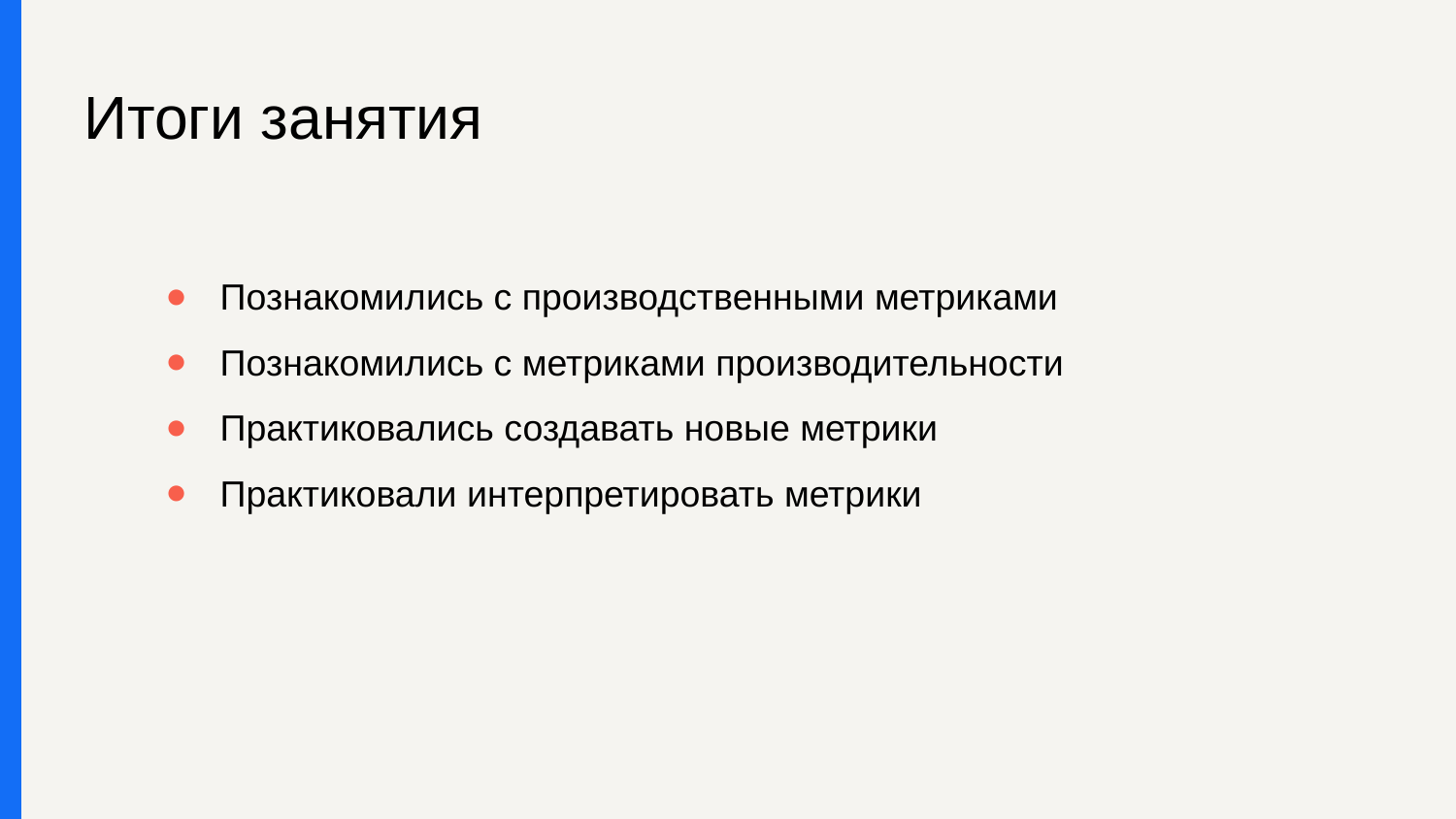

# Итоги занятия
Познакомились с производственными метриками
Познакомились с метриками производительности
Практиковались создавать новые метрики
Практиковали интерпретировать метрики